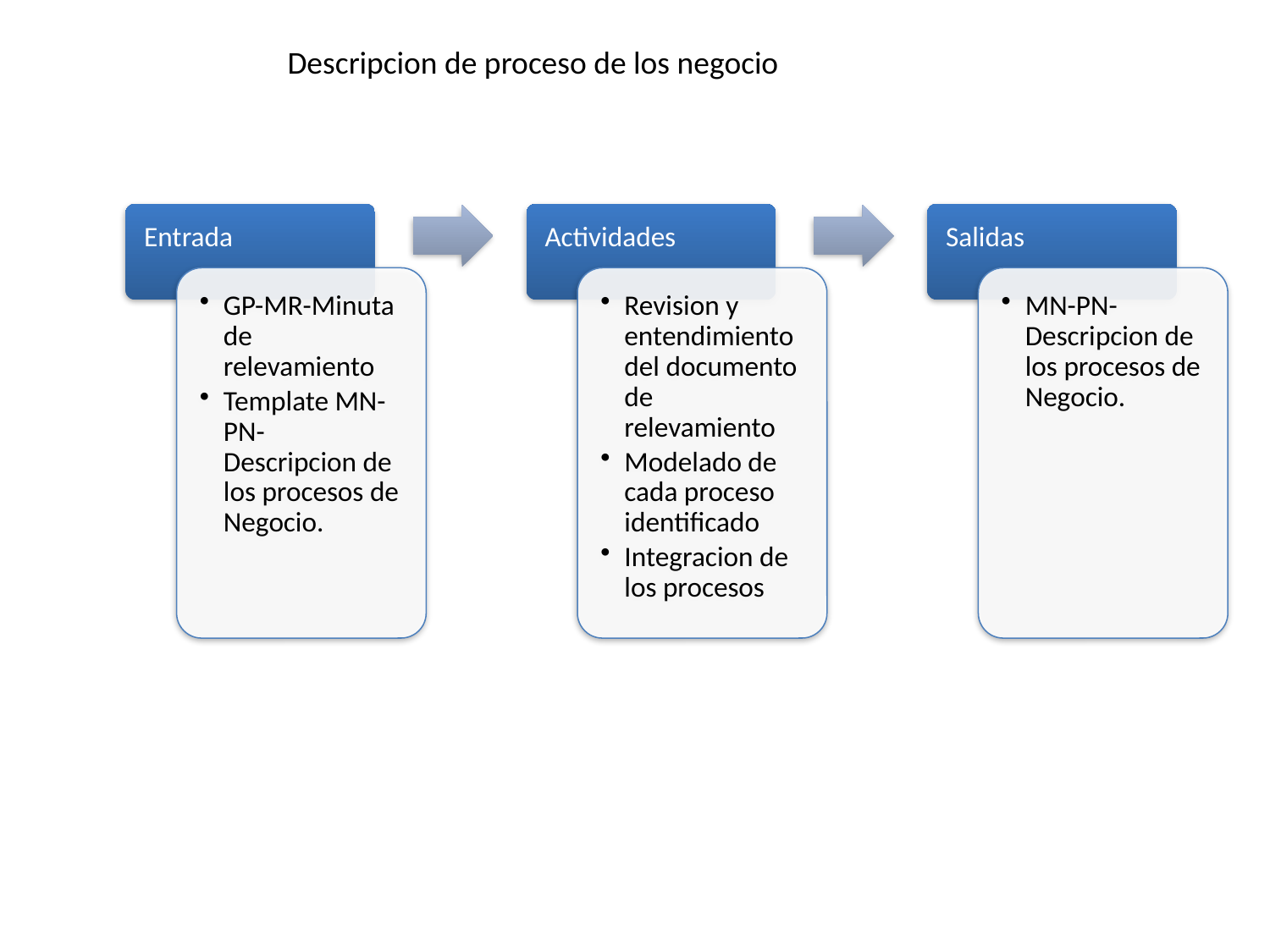

Descripcion de proceso de los negocio

Entrada
GP-MR-Minuta de relevamiento
Template MN-PN- Descripcion de los procesos de Negocio.

Actividades
Revision y entendimiento del documento de relevamiento
Modelado de cada proceso identificado
Integracion de los procesos

Salidas
MN-PN- Descripcion de los procesos de Negocio.